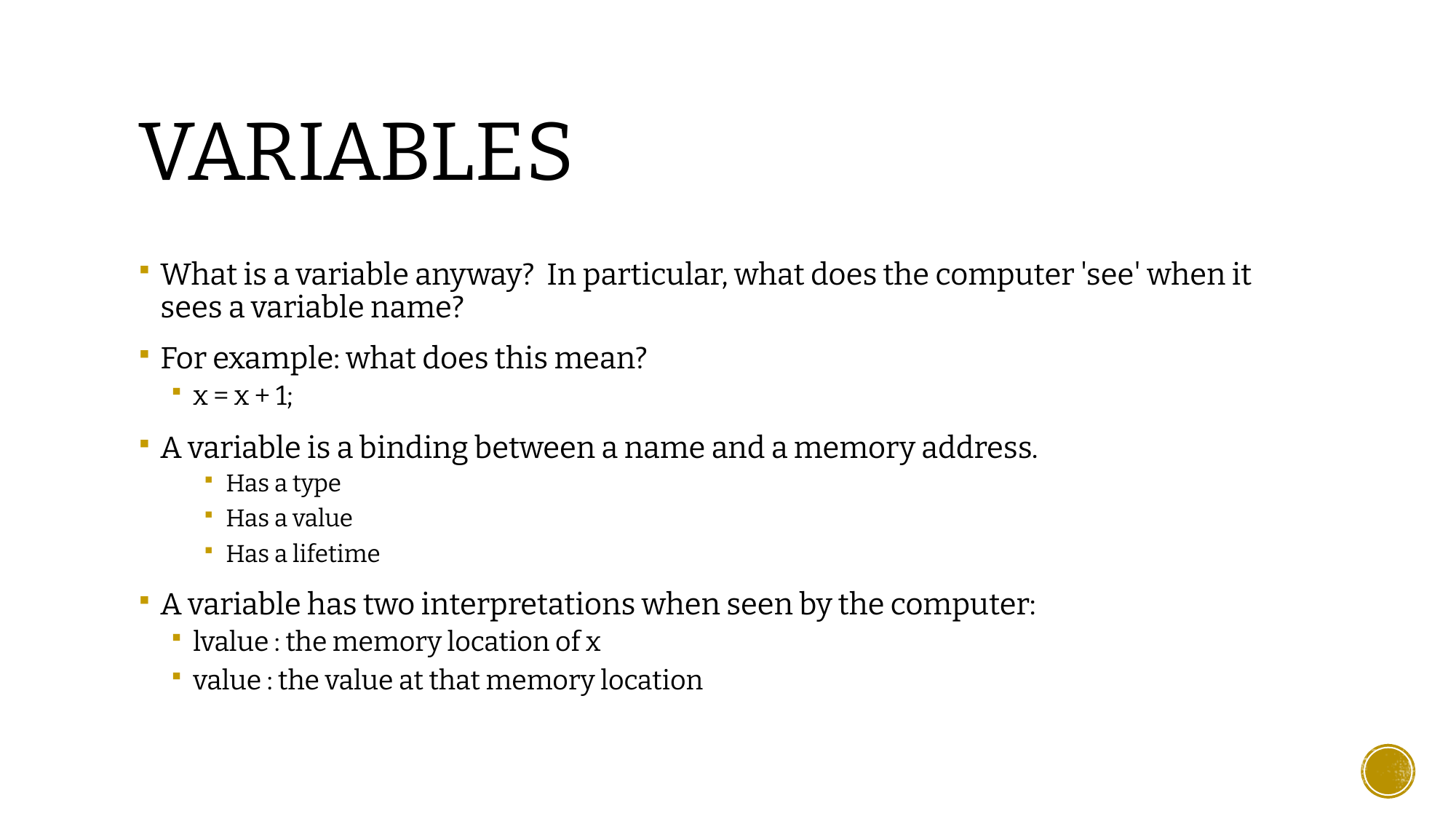

# Variables
What is a variable anyway?  In particular, what does the computer 'see' when it sees a variable name?
For example: what does this mean?
x = x + 1;
A variable is a binding between a name and a memory address.
Has a type
Has a value
Has a lifetime
A variable has two interpretations when seen by the computer:
lvalue : the memory location of x
value : the value at that memory location